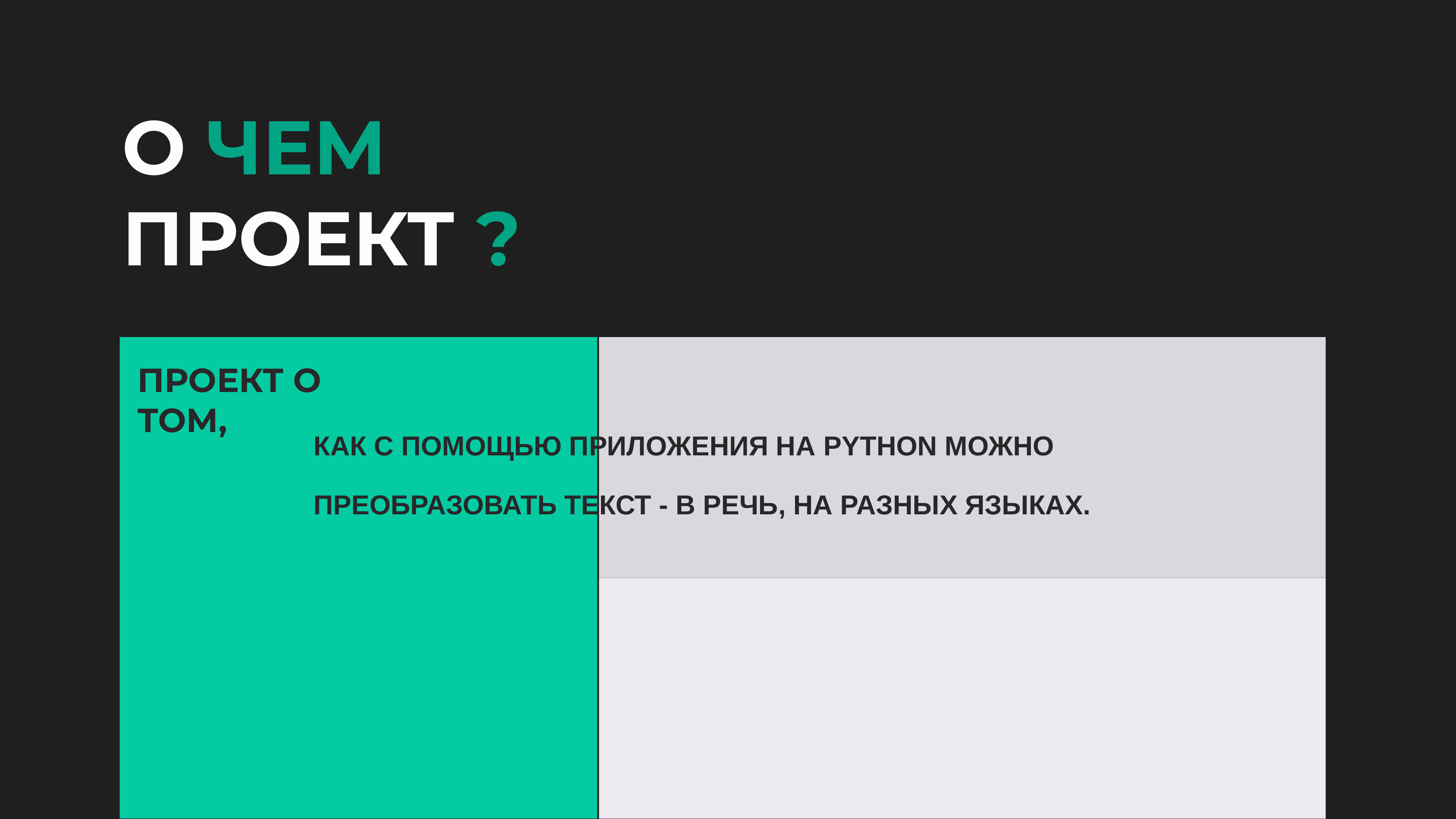

О ЧЕМ ПРОЕКТ ?

ПРОЕКТ О ТОМ,
КАК С ПОМОЩЬЮ ПРИЛОЖЕНИЯ НА PYTHON МОЖНО ПРЕОБРАЗОВАТЬ ТЕКСТ - В РЕЧЬ, НА РАЗНЫХ ЯЗЫКАХ.